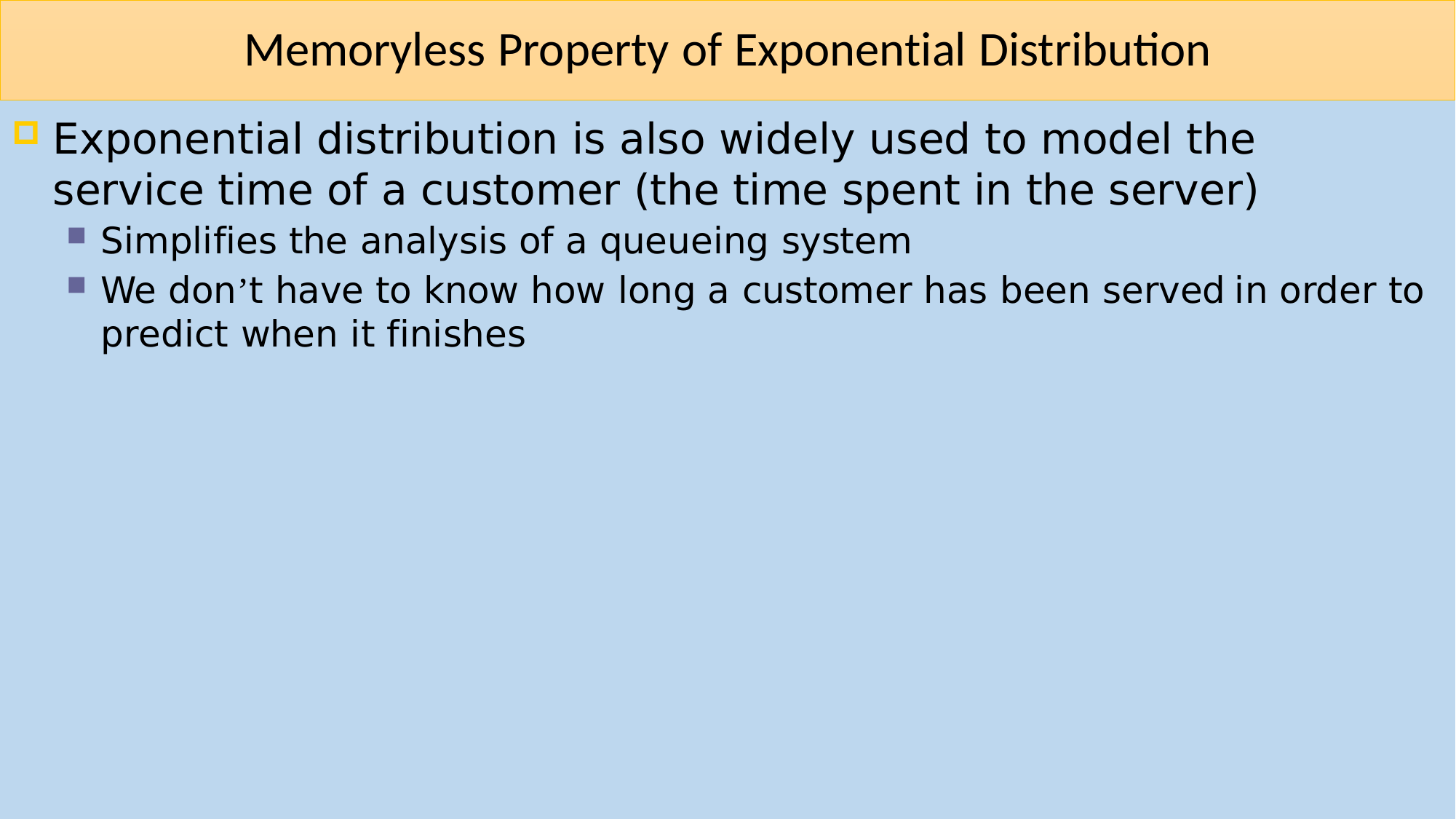

# Memoryless Property of Exponential Distribution
Exponential distribution is also widely used to model the
service time of a customer (the time spent in the server)
Simplifies the analysis of a queueing system
We don’t have to know how long a customer has been served in order to predict when it finishes